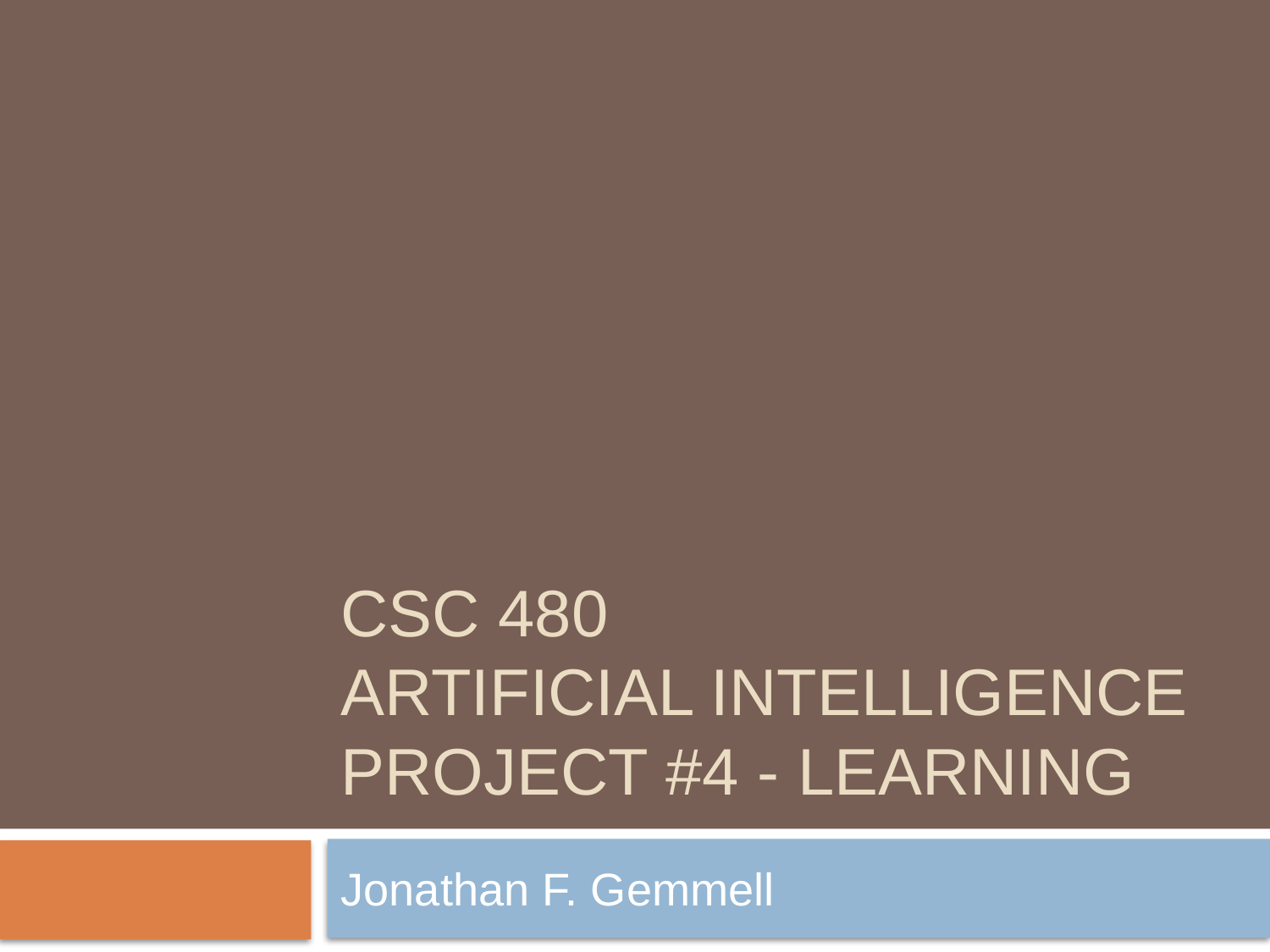

# CSC 480 Artificial Intelligence Project #4 - Learning
Jonathan F. Gemmell